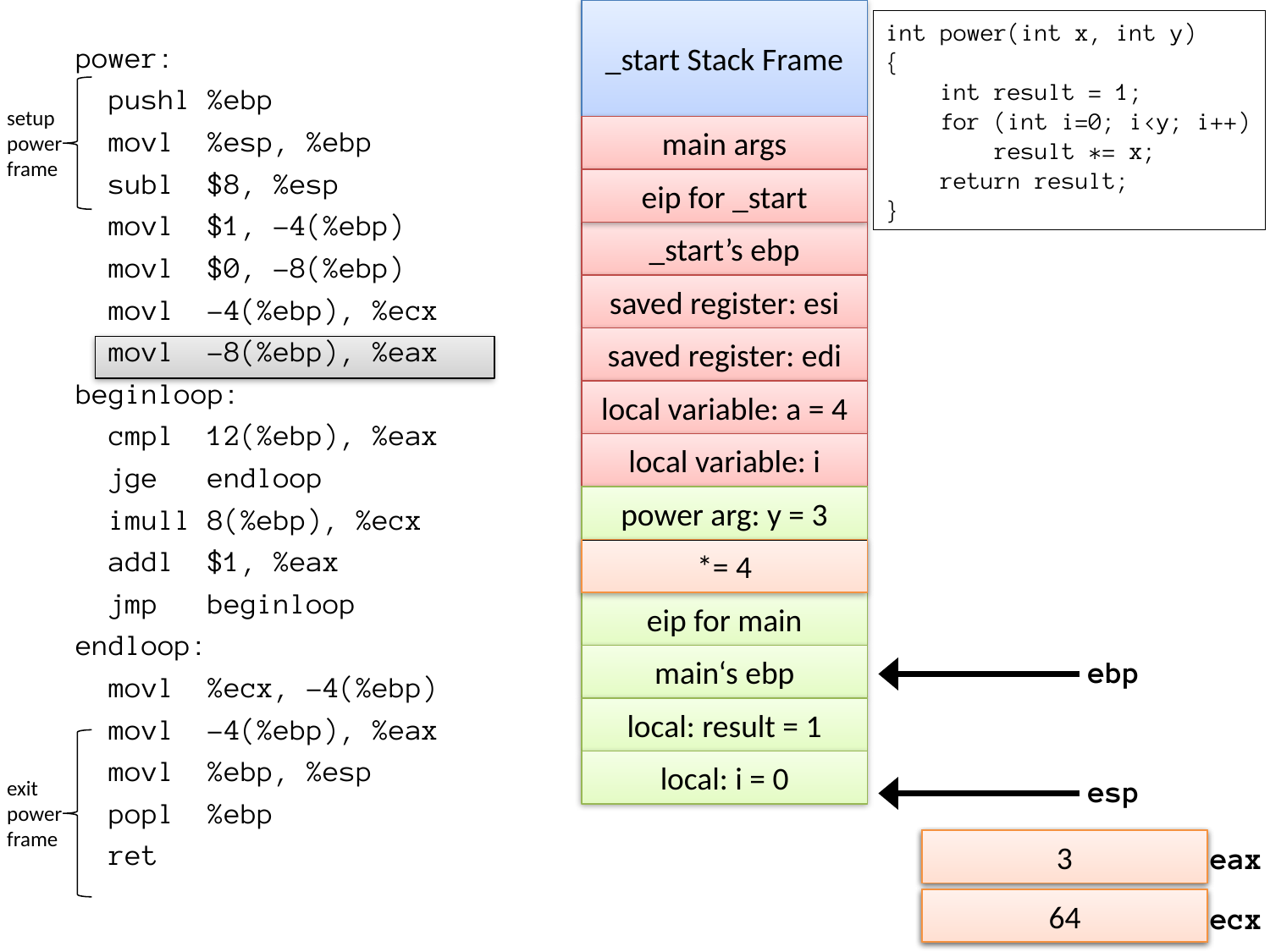

_start Stack Frame
int power(int x, int y)
{
    int result = 1;
    for (int i=0; i<y; i++)
        result *= x;
    return result;
}
power:
  pushl %ebp
  movl  %esp, %ebp
  subl  $8, %esp
  movl  $1, -4(%ebp)
  movl  $0, -8(%ebp)
  movl  -4(%ebp), %ecx
  movl  -8(%ebp), %eax
beginloop:
  cmpl  12(%ebp), %eax
  jge   endloop
  imull 8(%ebp), %ecx
  addl  $1, %eax
  jmp   beginloop
endloop:
  movl  %ecx, -4(%ebp)
  movl  -4(%ebp), %eax
  movl  %ebp, %esp
  popl  %ebp
  ret

setup
power frame
main args
eip for _start
_start’s ebp
saved register: esi
saved register: edi

local variable: a = 4
local variable: i
power arg: y = 3
power arg: x = 4
*= 4
eip for main
main‘s ebp
ebp
local: result = 1

local: i = 0
esp
exit
power frame
2
3
eax
64
16
ecx